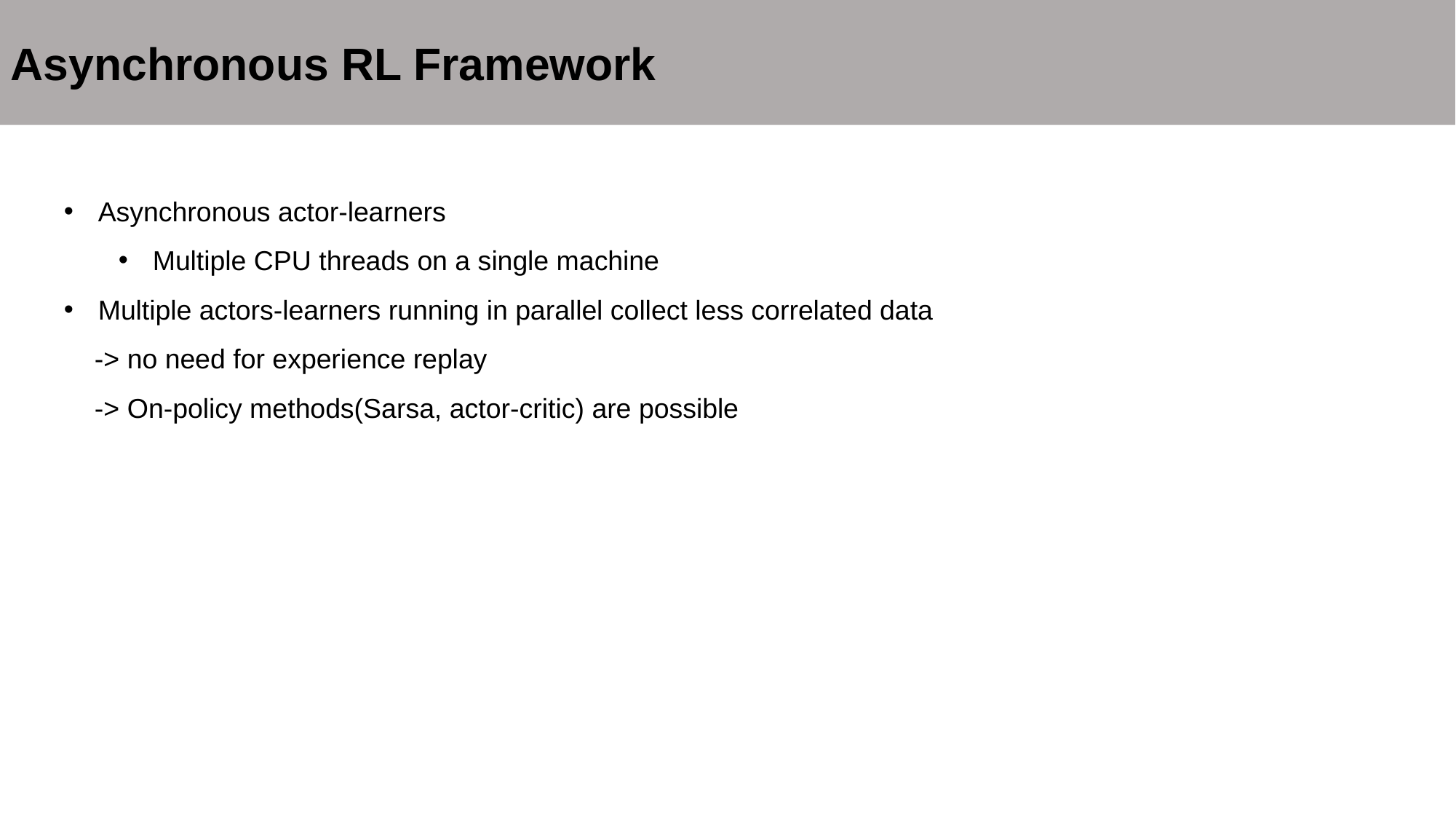

Asynchronous RL Framework
Asynchronous actor-learners
Multiple CPU threads on a single machine
Multiple actors-learners running in parallel collect less correlated data
    -> no need for experience replay
    -> On-policy methods(Sarsa, actor-critic) are possible